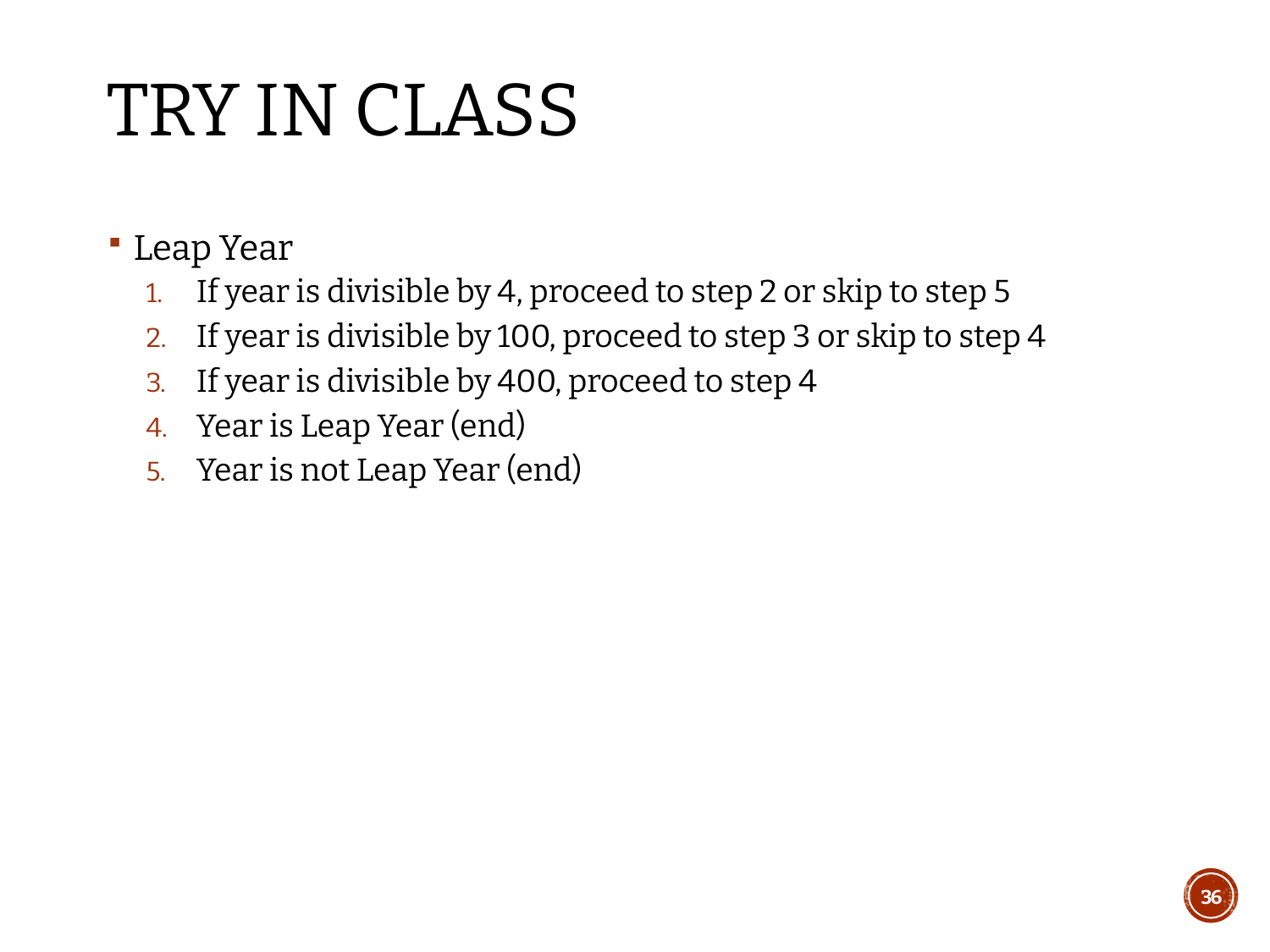

# Try in class
Leap Year
If year is divisible by 4, proceed to step 2 or skip to step 5
If year is divisible by 100, proceed to step 3 or skip to step 4
If year is divisible by 400, proceed to step 4
Year is Leap Year (end)
Year is not Leap Year (end)

36